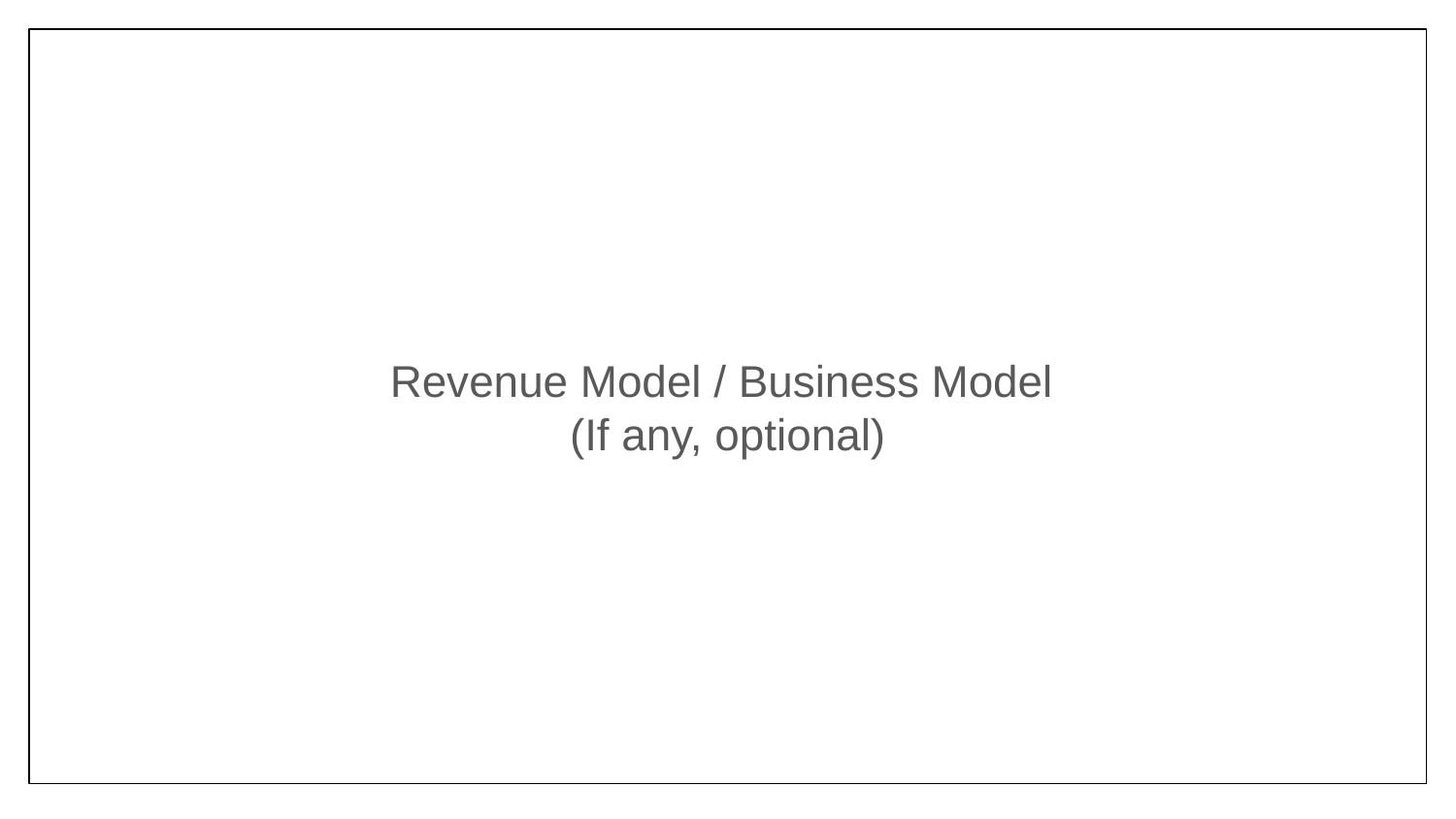

Revenue Model / Business Model
(If any, optional)